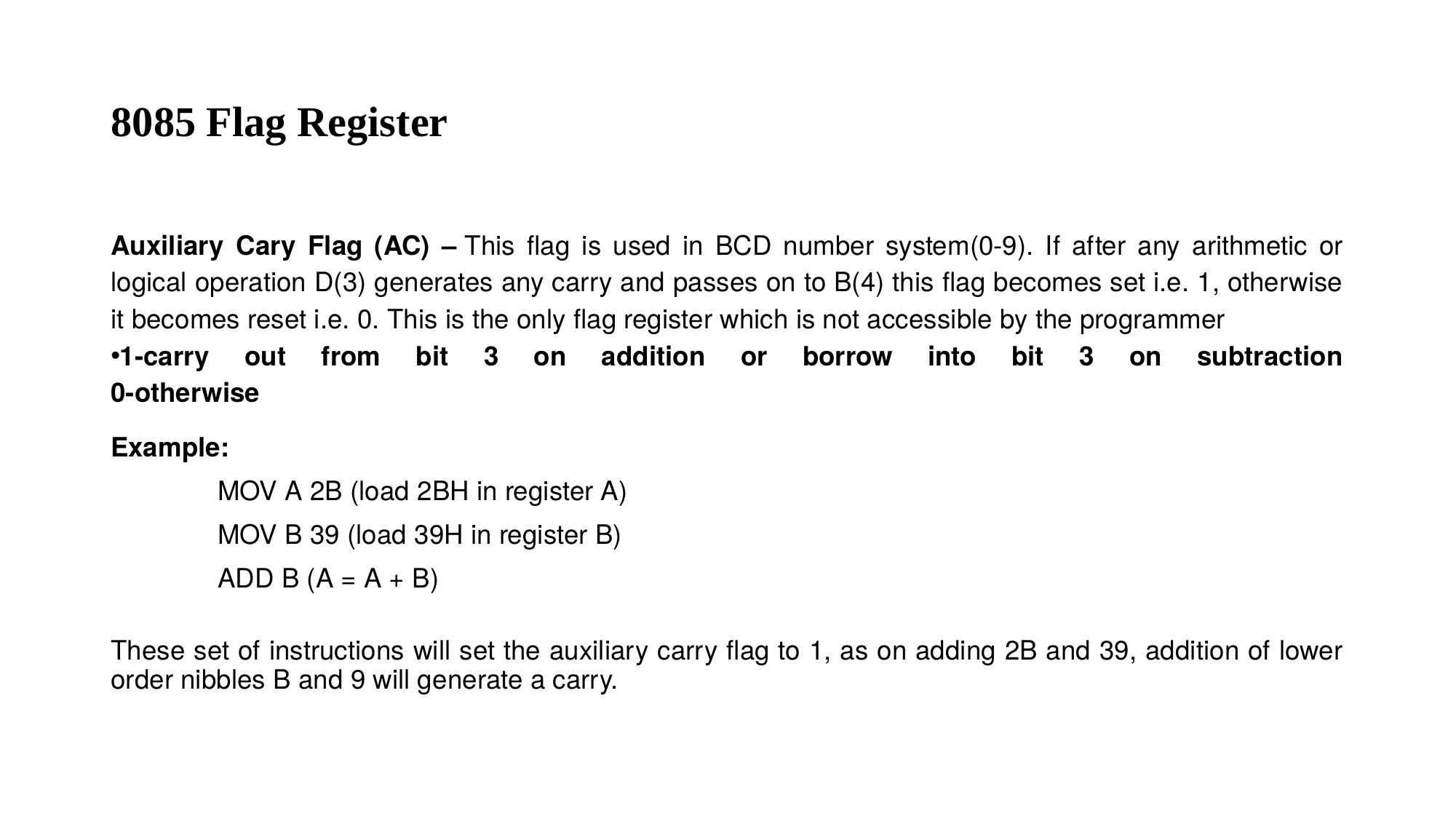

# 8085 Flag Register
Auxiliary Cary Flag (AC) – This flag is used in BCD number system(0-9). If after any arithmetic or logical operation D(3) generates any carry and passes on to B(4) this flag becomes set i.e. 1, otherwise it becomes reset i.e. 0. This is the only flag register which is not accessible by the programmer
1-carry out from bit 3 on addition or borrow into bit 3 on subtraction
0-otherwise
Example:
	MOV A 2B (load 2BH in register A)
	MOV B 39 (load 39H in register B)
	ADD B (A = A + B)

These set of instructions will set the auxiliary carry flag to 1, as on adding 2B and 39, addition of lower order nibbles B and 9 will generate a carry.